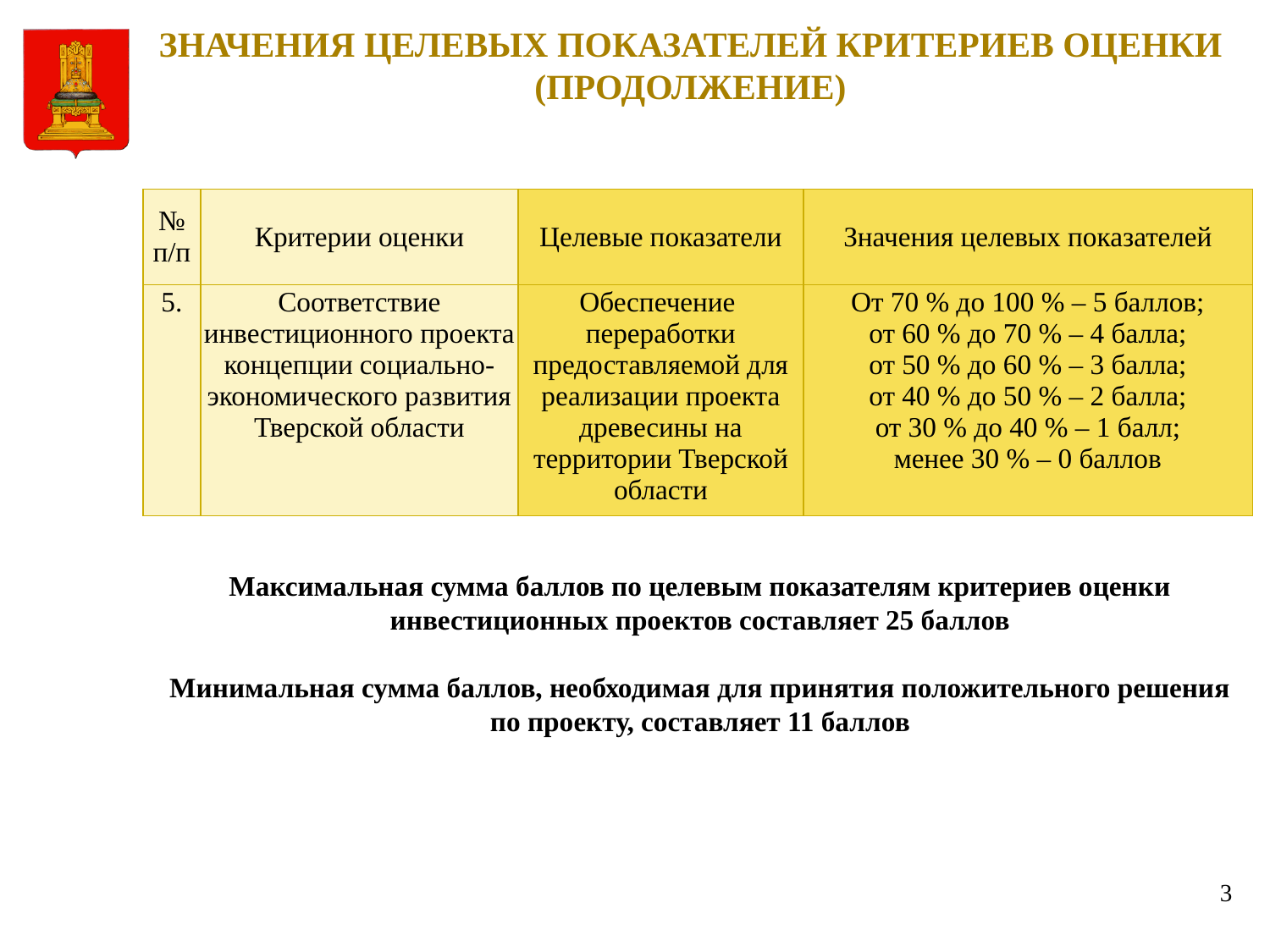

# ЗНАЧЕНИЯ ЦЕЛЕВЫХ ПОКАЗАТЕЛЕЙ КРИТЕРИЕВ ОЦЕНКИ (ПРОДОЛЖЕНИЕ)
| № п/п | Критерии оценки | Целевые показатели | Значения целевых показателей |
| --- | --- | --- | --- |
| 5. | Соответствие инвестиционного проекта концепции социально-экономического развития Тверской области | Обеспечение переработки предоставляемой для реализации проекта древесины на территории Тверской области | От 70 % до 100 % – 5 баллов; от 60 % до 70 % – 4 балла; от 50 % до 60 % – 3 балла; от 40 % до 50 % – 2 балла; от 30 % до 40 % – 1 балл; менее 30 % – 0 баллов |
Максимальная сумма баллов по целевым показателям критериев оценки инвестиционных проектов составляет 25 баллов

Минимальная сумма баллов, необходимая для принятия положительного решения по проекту, составляет 11 баллов
3